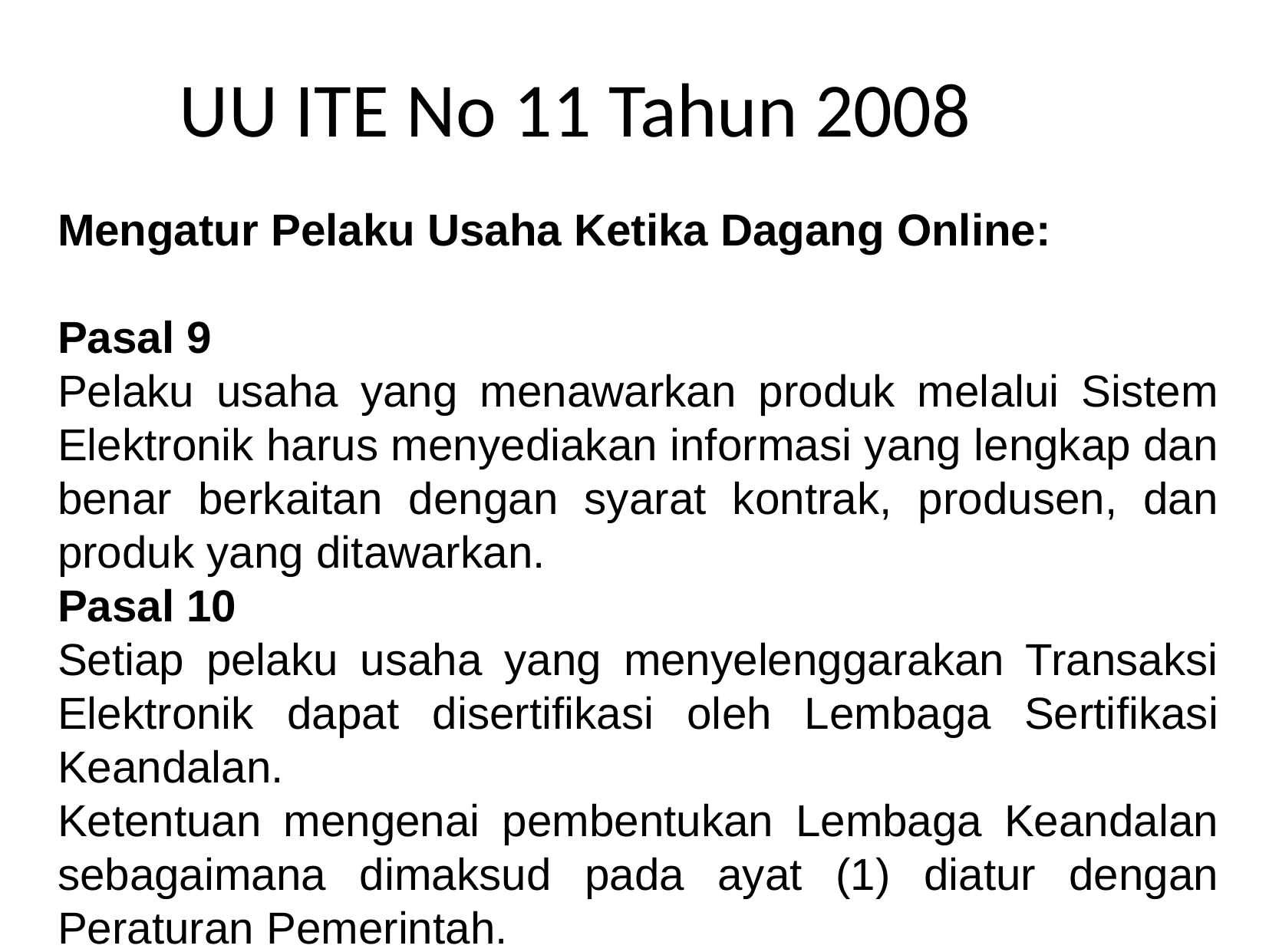

UU ITE No 11 Tahun 2008
Mengatur Pelaku Usaha Ketika Dagang Online:

Pasal 9
Pelaku usaha yang menawarkan produk melalui Sistem Elektronik harus menyediakan informasi yang lengkap dan benar berkaitan dengan syarat kontrak, produsen, dan produk yang ditawarkan.
Pasal 10
Setiap pelaku usaha yang menyelenggarakan Transaksi Elektronik dapat disertifikasi oleh Lembaga Sertifikasi Keandalan.
Ketentuan mengenai pembentukan Lembaga Keandalan sebagaimana dimaksud pada ayat (1) diatur dengan Peraturan Pemerintah.